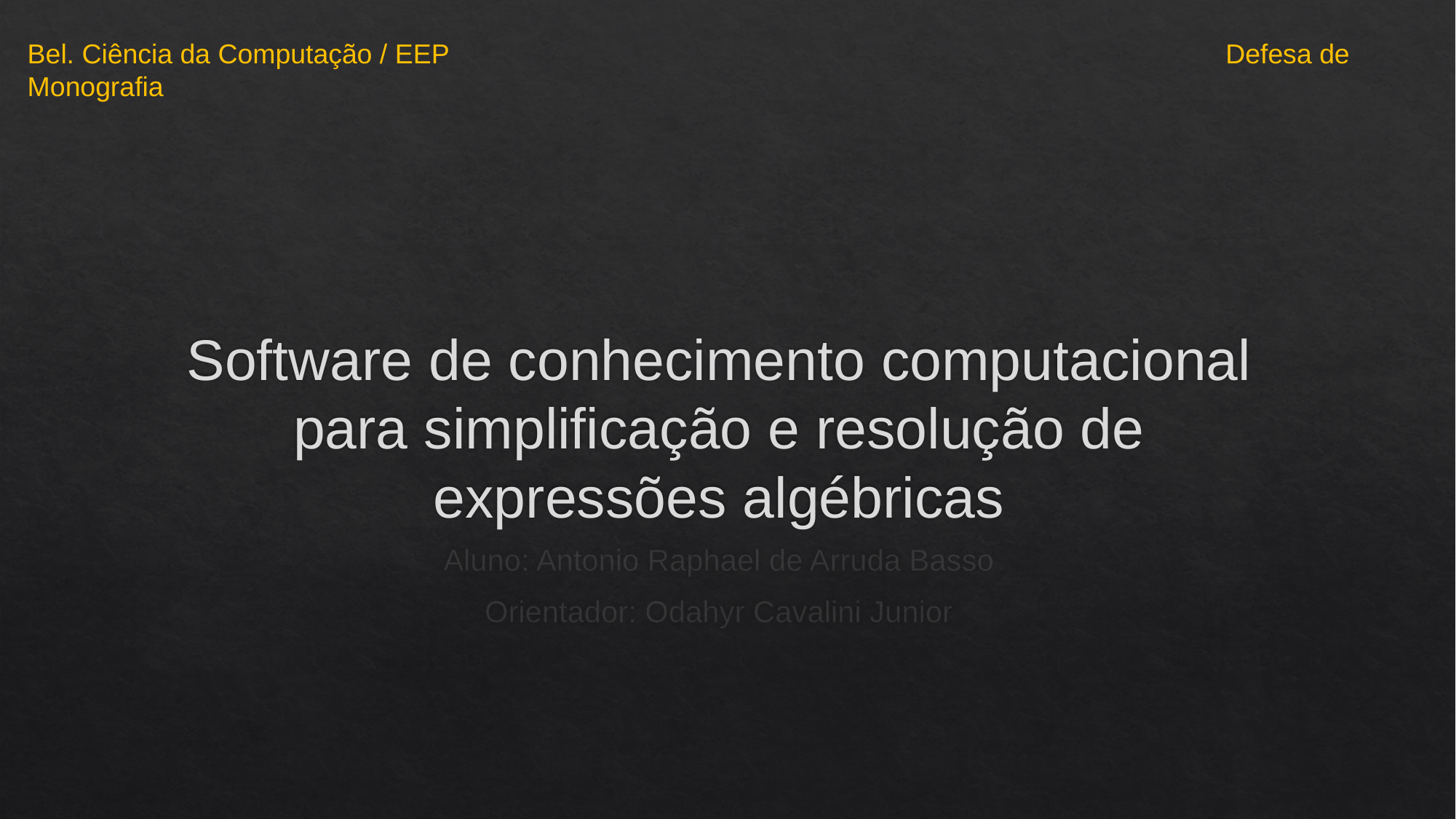

# Software de conhecimento computacional para simplificação e resolução de expressões algébricas
Aluno: Antonio Raphael de Arruda Basso
Orientador: Odahyr Cavalini Junior